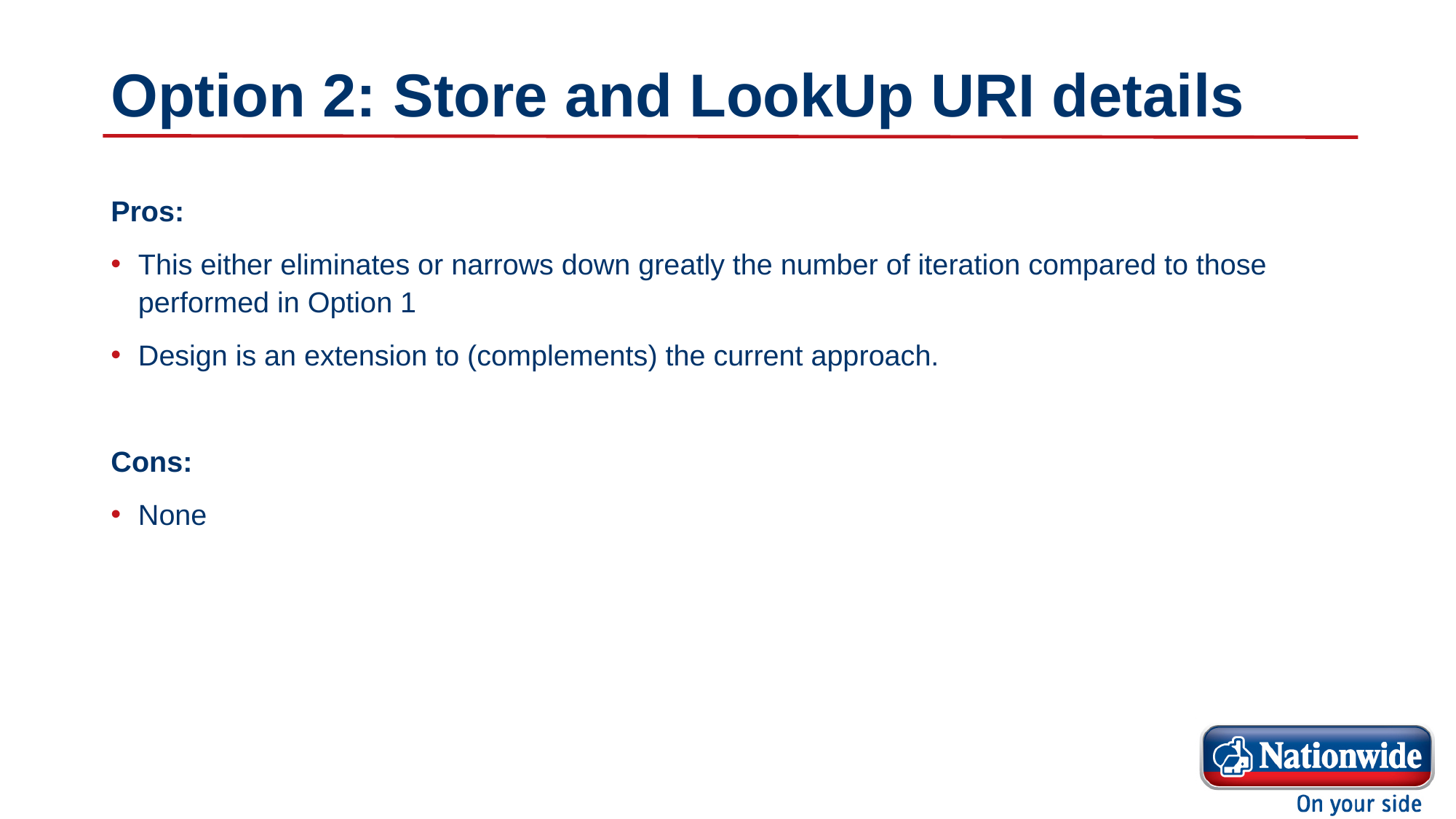

# Option 2: Store and LookUp URI details
Pros:
This either eliminates or narrows down greatly the number of iteration compared to those performed in Option 1
Design is an extension to (complements) the current approach.

Cons:
None